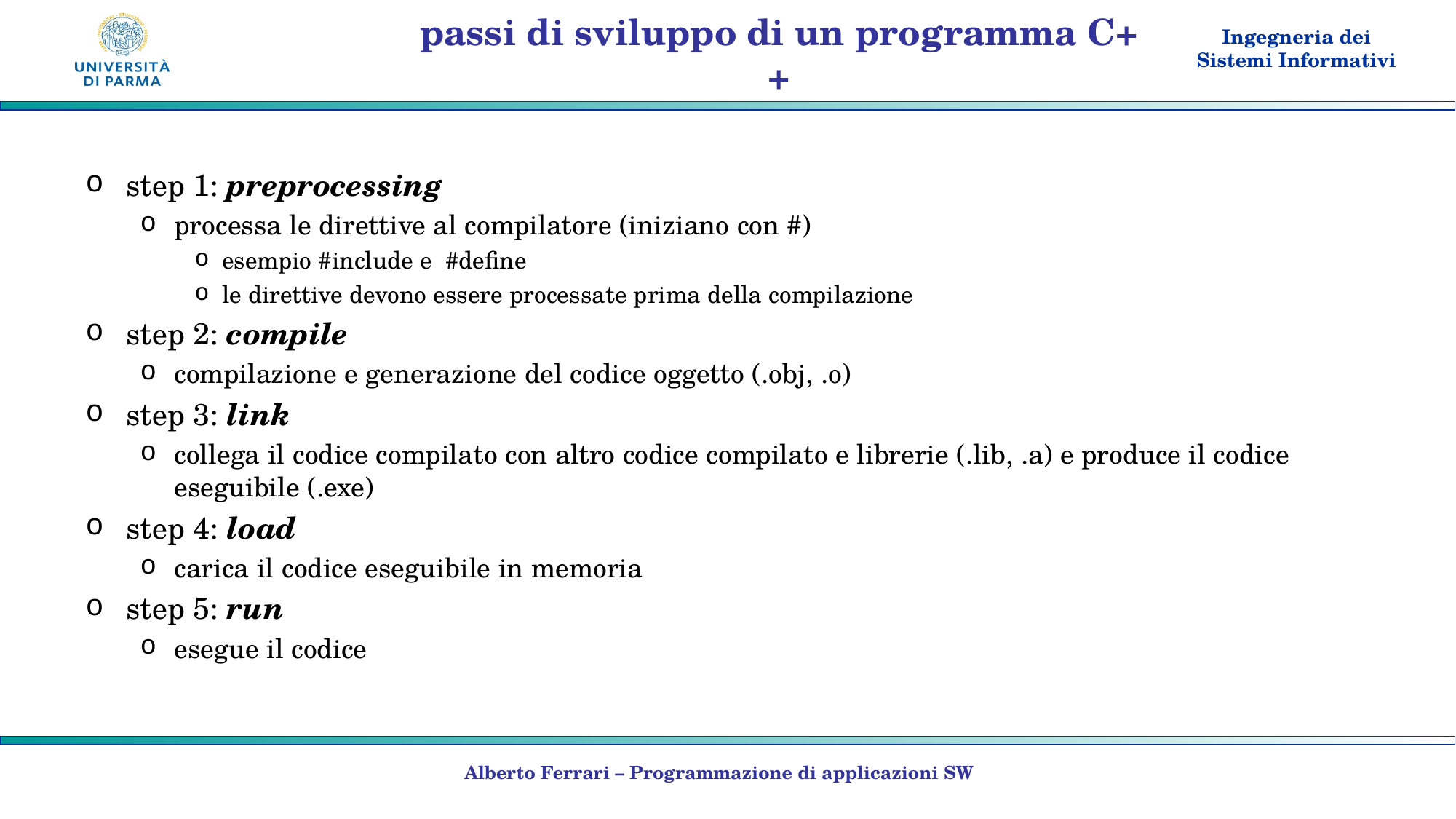

# passi di sviluppo di un programma C++
step 1: preprocessing
processa le direttive al compilatore (iniziano con #)
esempio #include e  #define
le direttive devono essere processate prima della compilazione
step 2: compile
compilazione e generazione del codice oggetto (.obj, .o)
step 3: link
collega il codice compilato con altro codice compilato e librerie (.lib, .a) e produce il codice eseguibile (.exe)
step 4: load
carica il codice eseguibile in memoria
step 5: run
esegue il codice
Alberto Ferrari – Programmazione di applicazioni SW